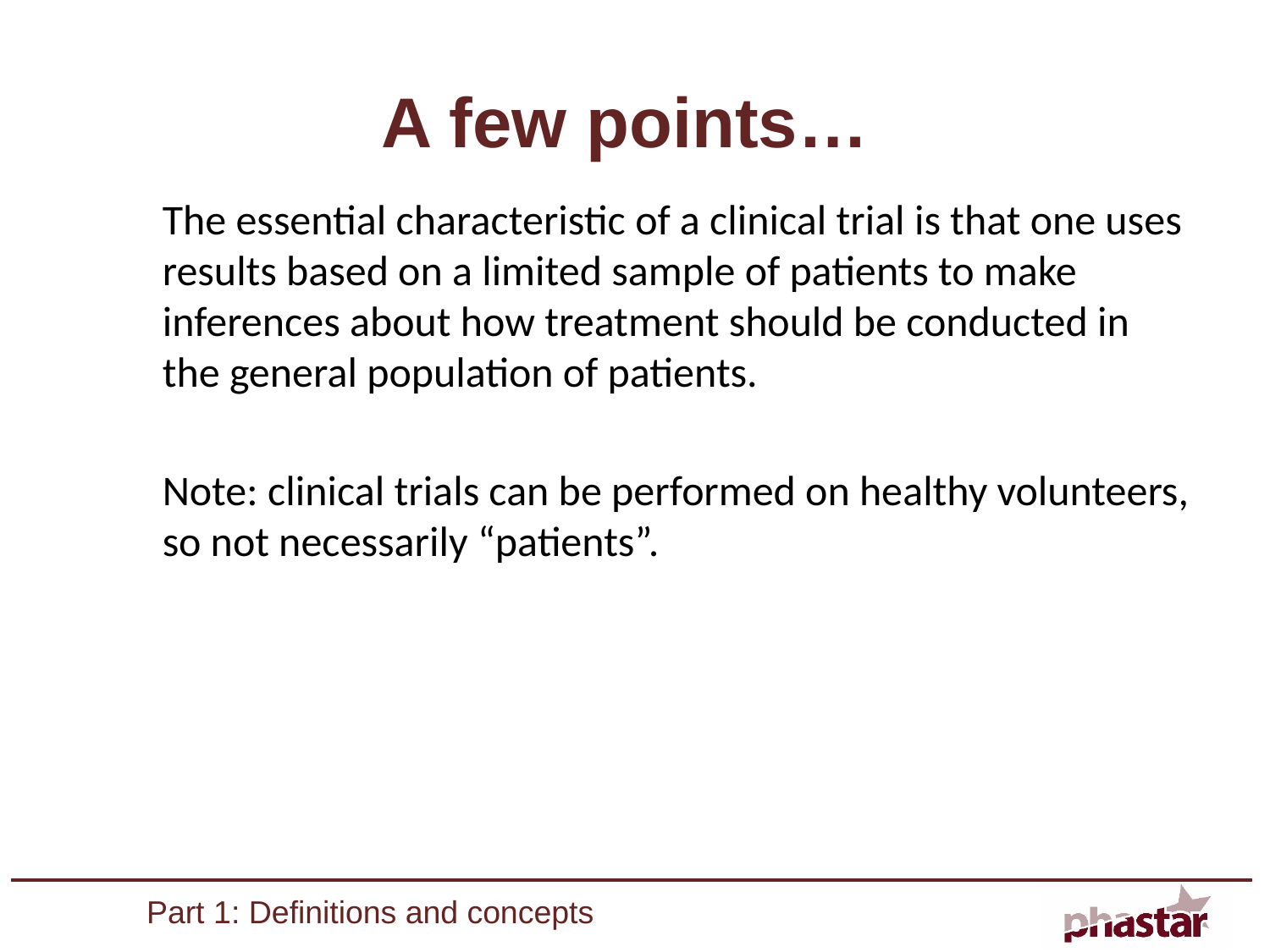

# A few points…
The essential characteristic of a clinical trial is that one uses results based on a limited sample of patients to make inferences about how treatment should be conducted in the general population of patients.

Note: clinical trials can be performed on healthy volunteers, so not necessarily “patients”.

Part 1: Definitions and concepts